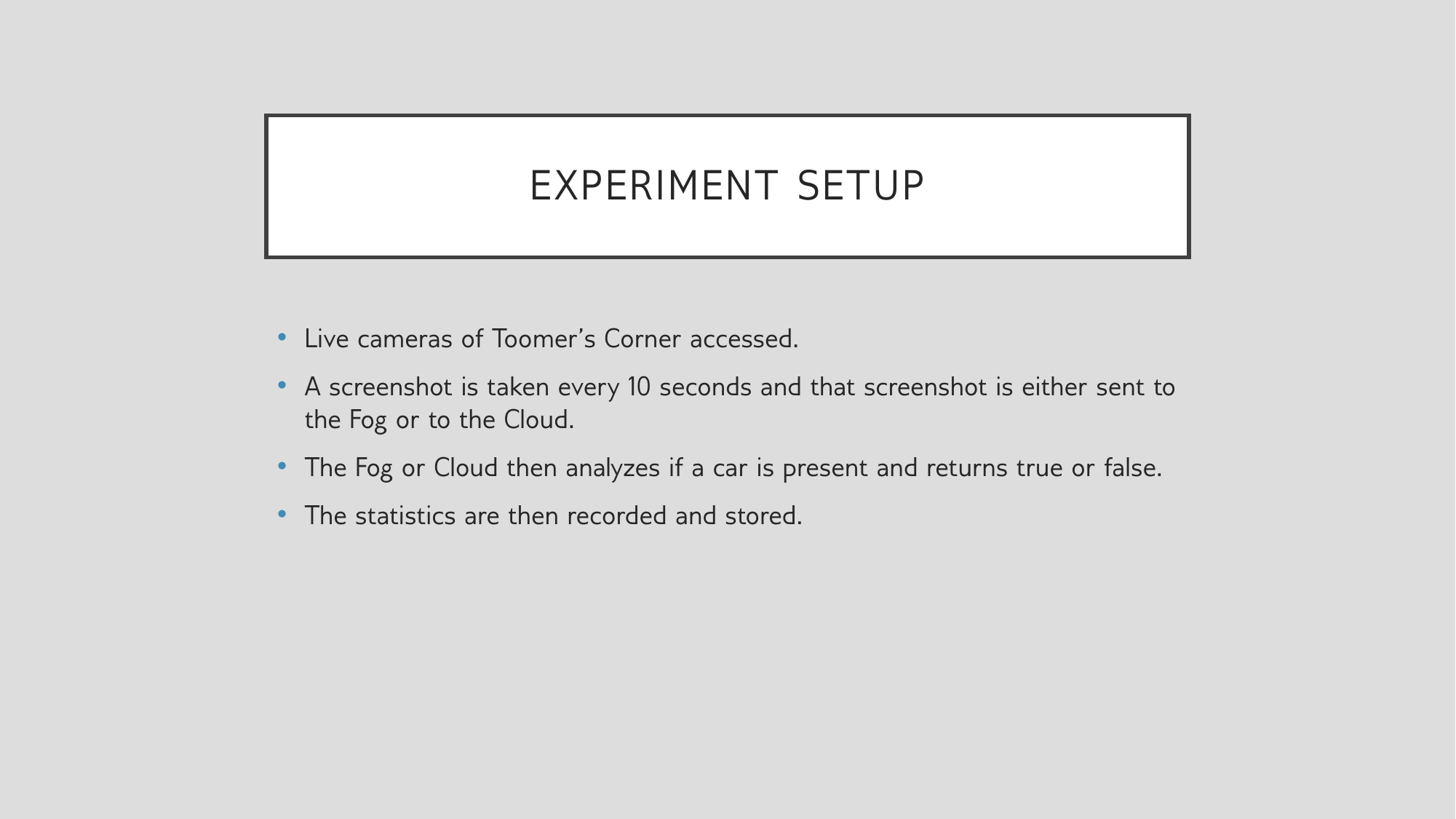

# Experiment Setup
Live cameras of Toomer’s Corner accessed.
A screenshot is taken every 10 seconds and that screenshot is either sent to the Fog or to the Cloud.
The Fog or Cloud then analyzes if a car is present and returns true or false.
The statistics are then recorded and stored.